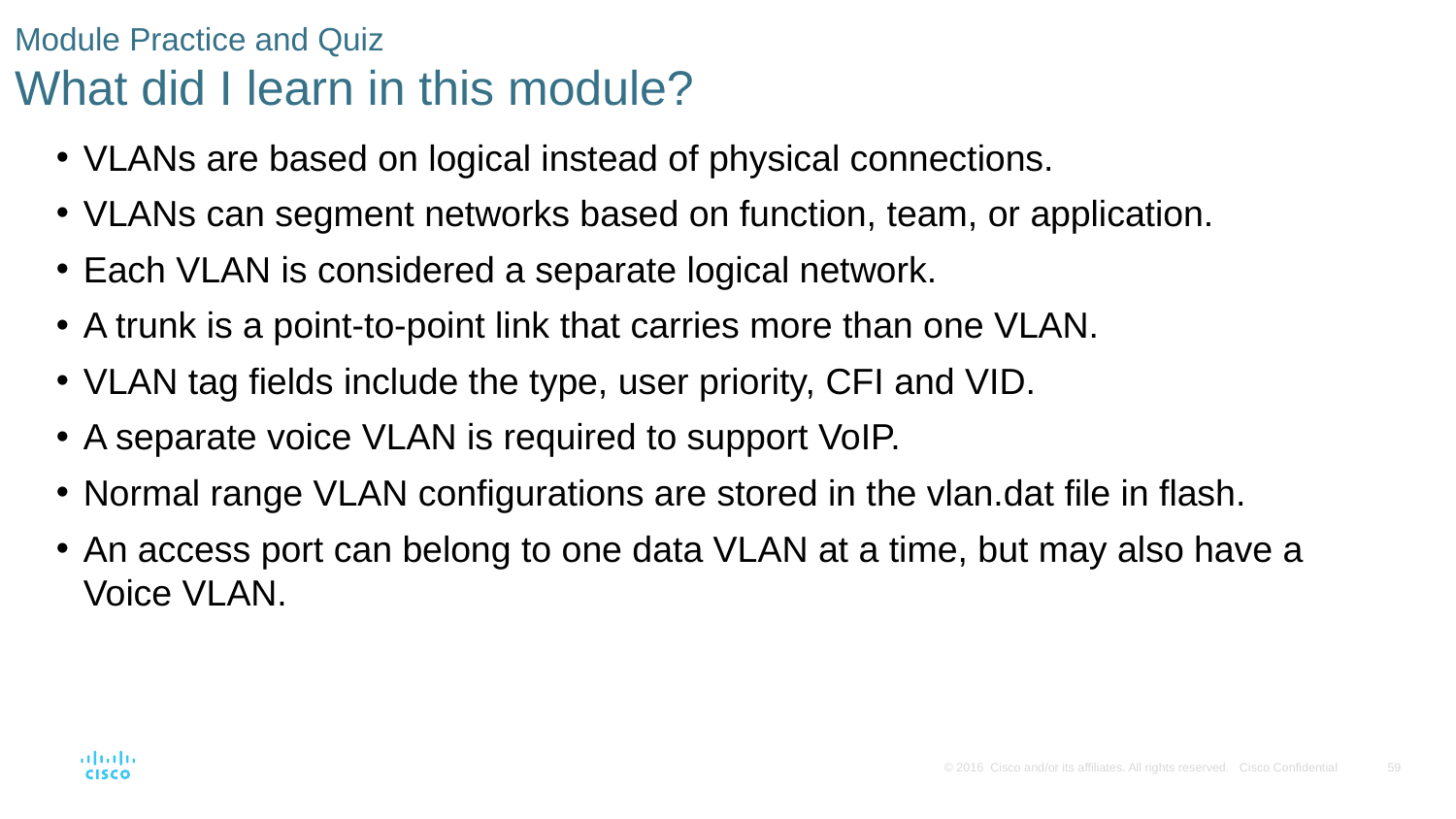

# Module Practice and Quiz What did I learn in this module?
VLANs are based on logical instead of physical connections.
VLANs can segment networks based on function, team, or application.
Each VLAN is considered a separate logical network.
A trunk is a point-to-point link that carries more than one VLAN.
VLAN tag fields include the type, user priority, CFI and VID.
A separate voice VLAN is required to support VoIP.
Normal range VLAN configurations are stored in the vlan.dat file in flash.
An access port can belong to one data VLAN at a time, but may also have a Voice VLAN.